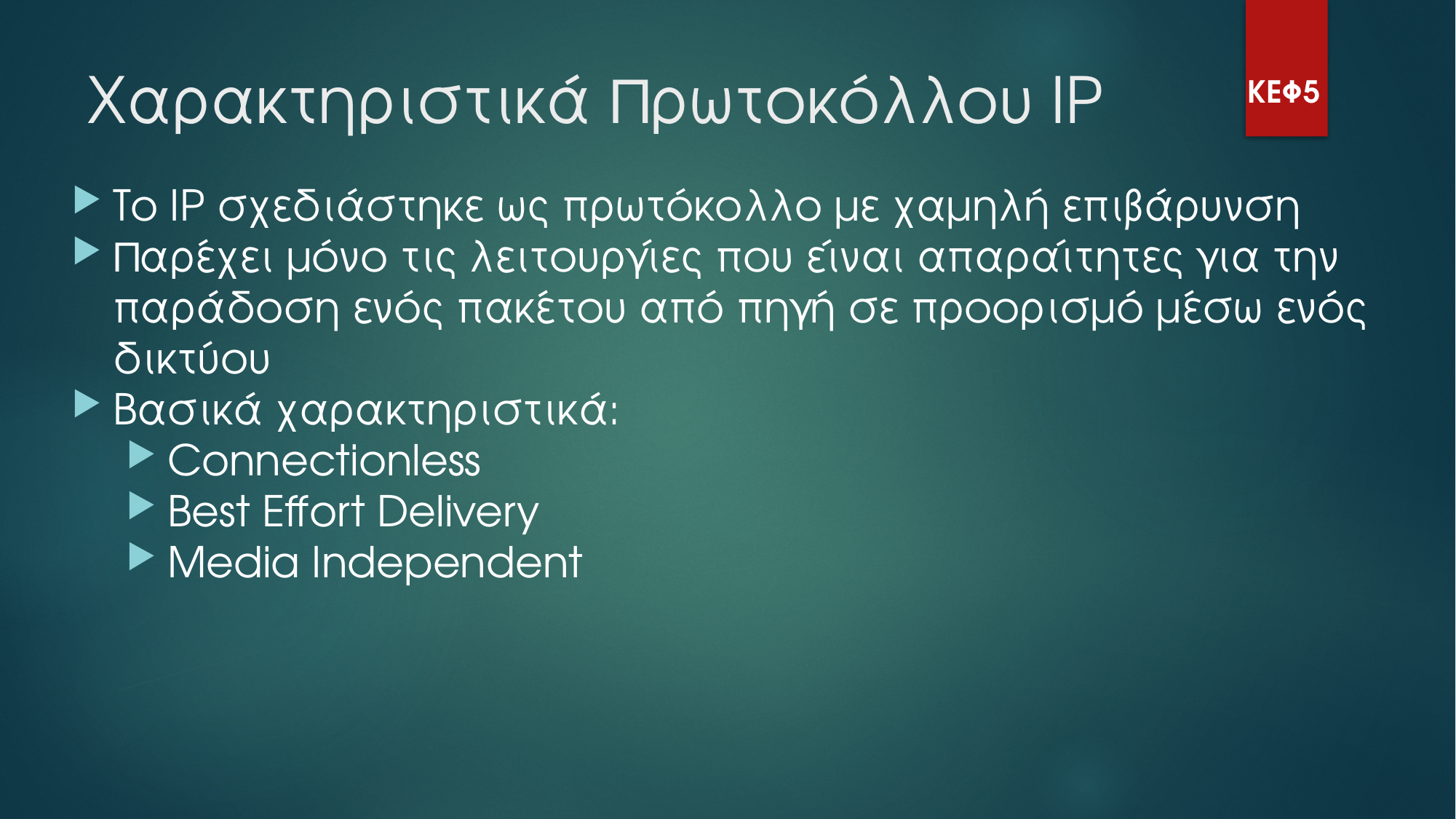

Χαρακτηριστικά Πρωτοκόλλου IP
ΚΕΦ5

Το IP σχεδιάστηκε ως πρωτόκολλο με χαμηλή επιβάρυνση
Παρέχει μόνο τις λειτουργίες που είναι απαραίτητες για την παράδοση ενός πακέτου από πηγή σε προορισμό μέσω ενός δικτύου
Βασικά χαρακτηριστικά:
Connectionless
Best Effort Delivery
Media Independent